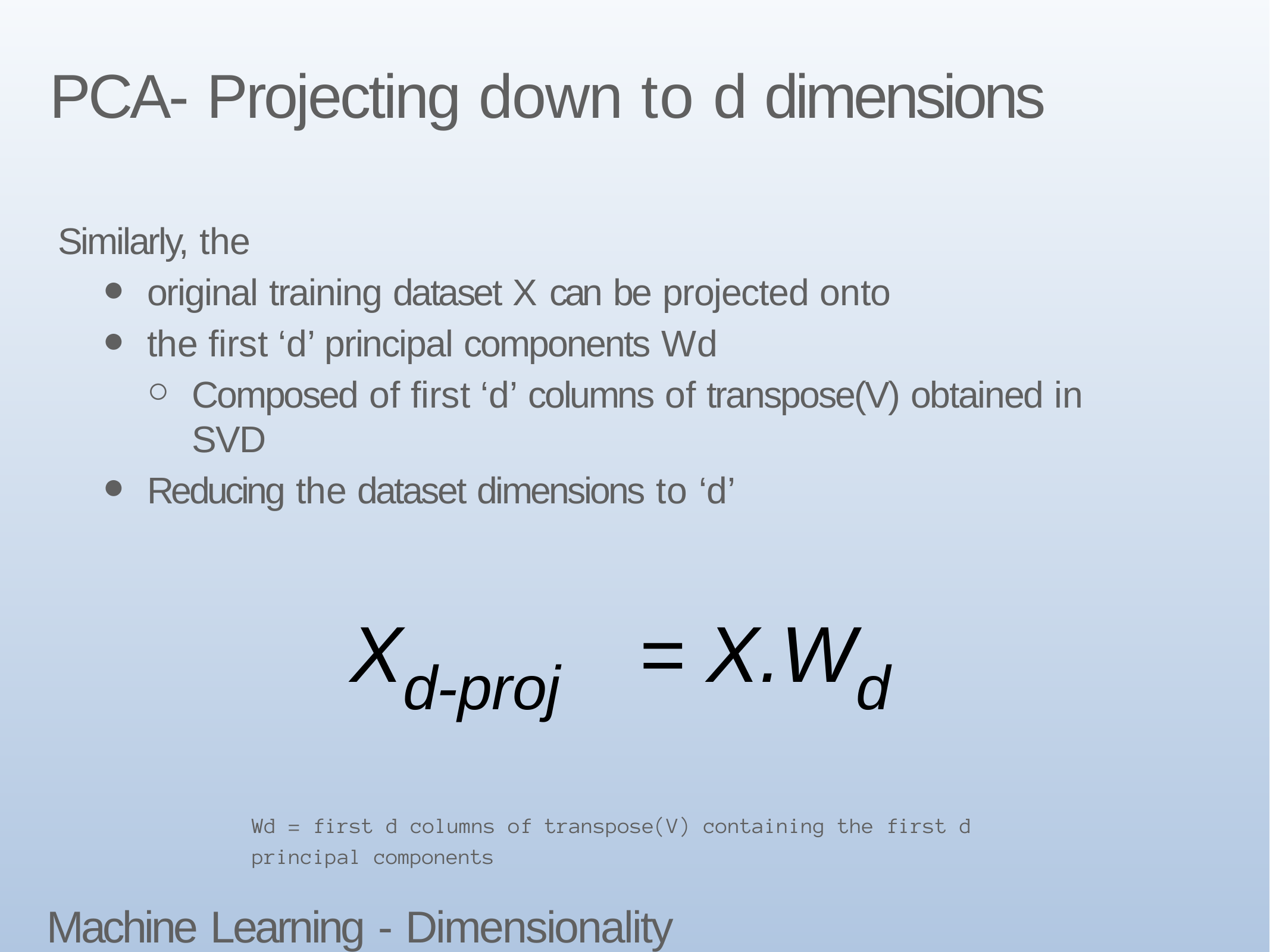

# PCA- Projecting down to d dimensions
Similarly, the
original training dataset X can be projected onto
the first ‘d’ principal components Wd
Composed of first ‘d’ columns of transpose(V) obtained in SVD
Reducing the dataset dimensions to ‘d’

Xd-proj	= X.Wd
Wd = first d columns of transpose(V) containing the first d principal components
Machine Learning - Dimensionality Reduction